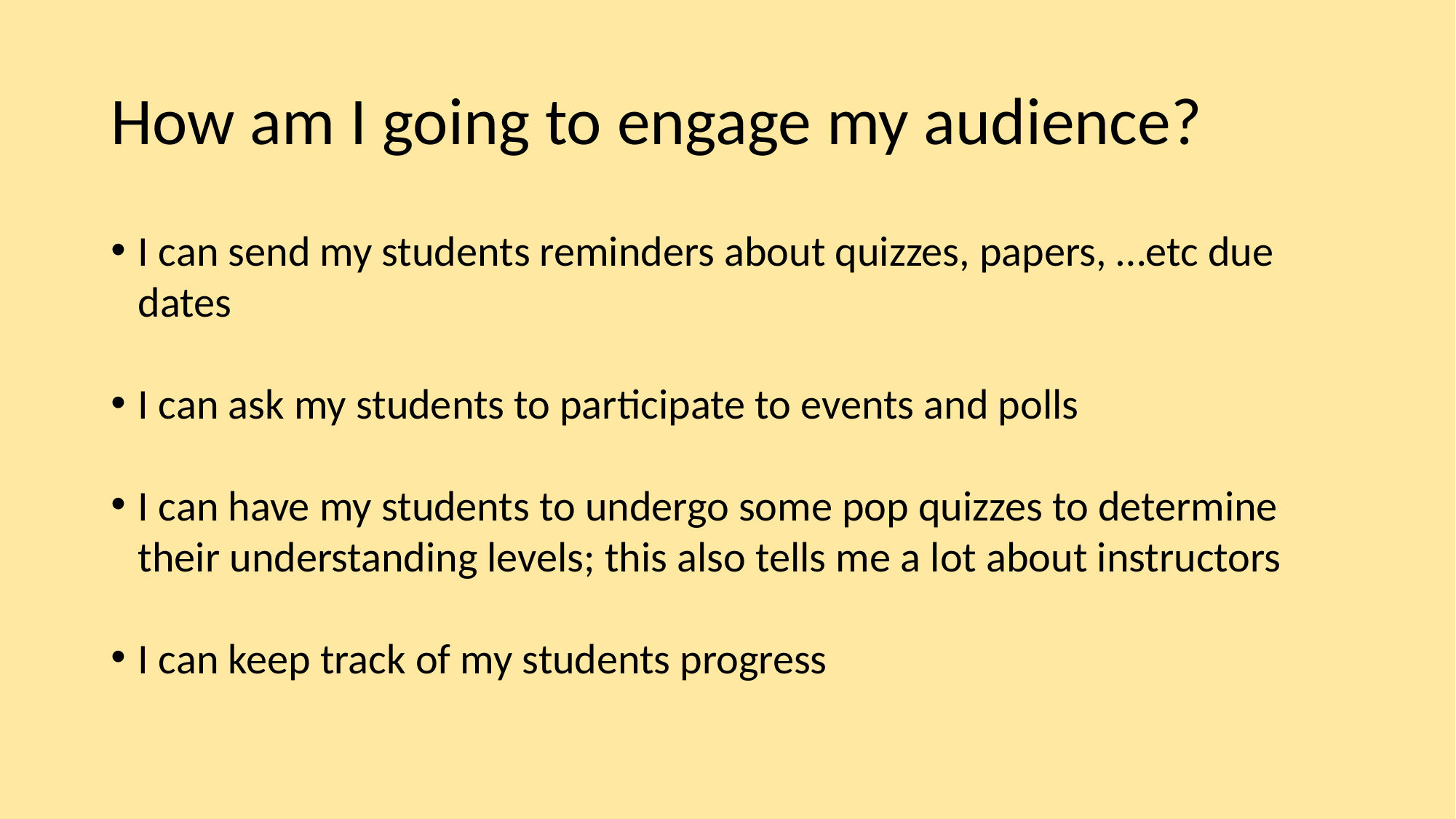

# How am I going to engage my audience?
I can send my students reminders about quizzes, papers, …etc due dates
I can ask my students to participate to events and polls
I can have my students to undergo some pop quizzes to determine their understanding levels; this also tells me a lot about instructors
I can keep track of my students progress